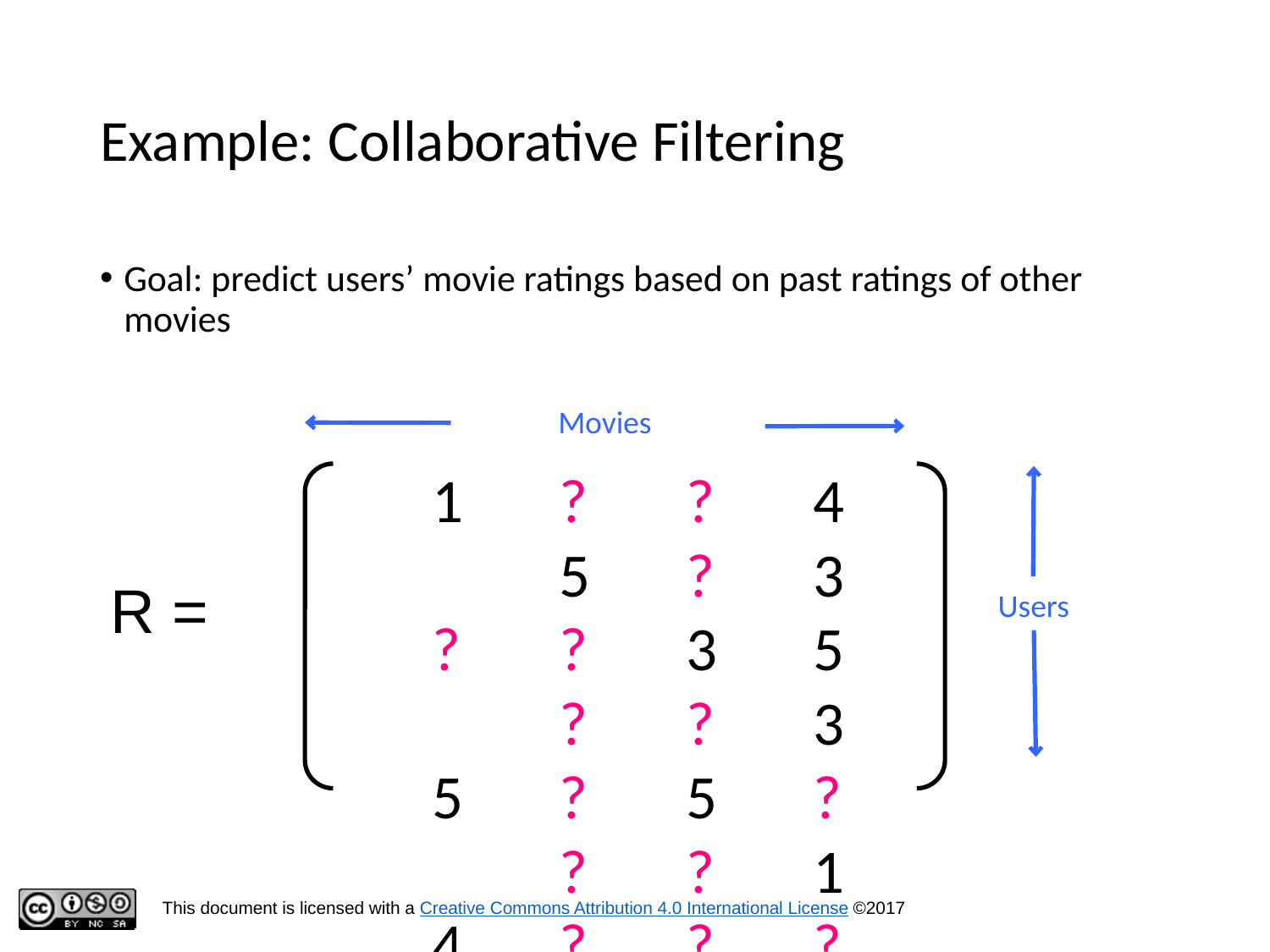

# Example: Collaborative Filtering
Goal: predict users’ movie ratings based on past ratings of other movies

Movies
1	?	?	4	5	?	3
?	?	3	5	?	?	3
5	?	5	?	?	?	1
4	?	?	?	?	2	?

R =
Users